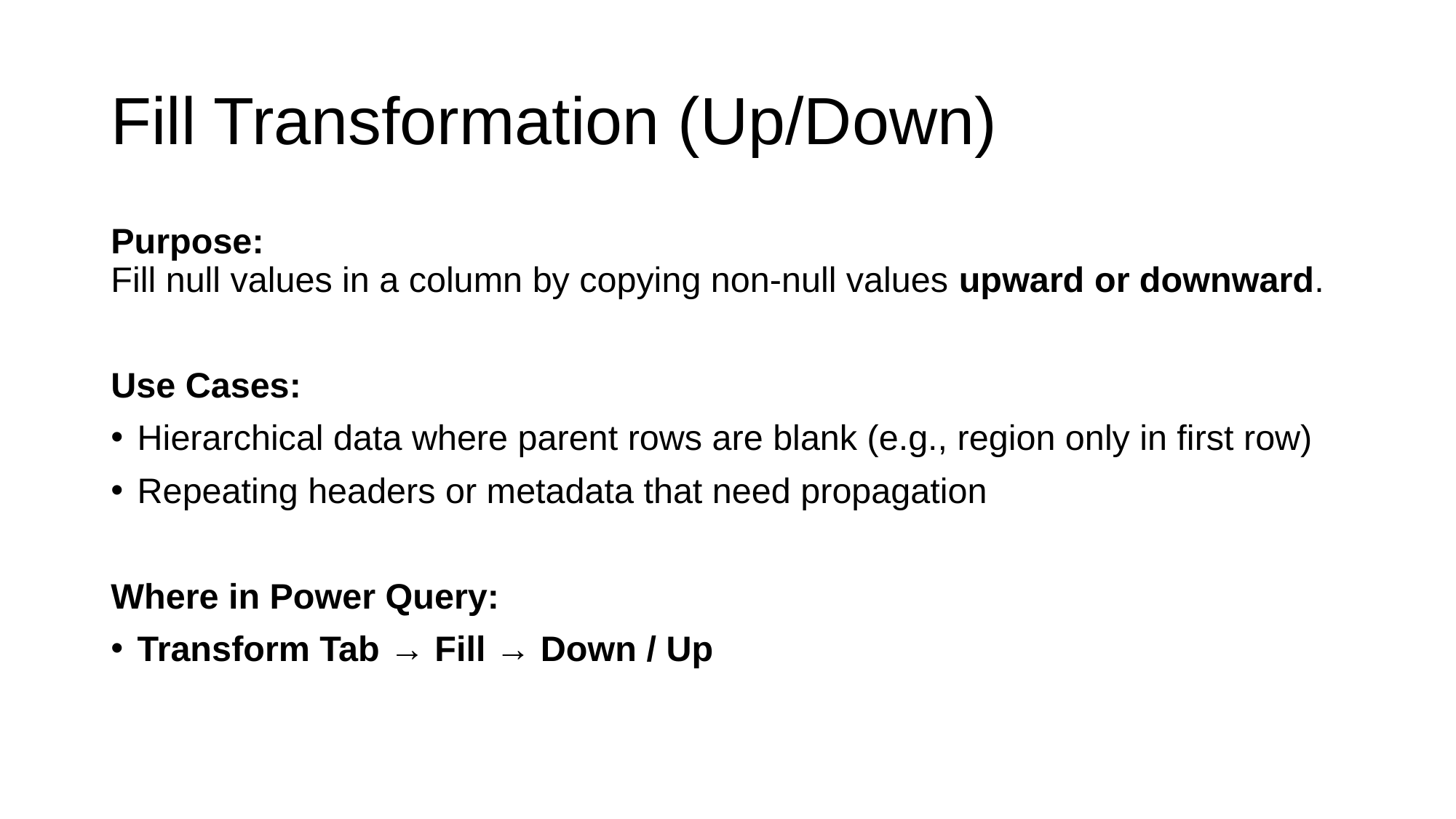

# Fill Transformation (Up/Down)
Purpose:
Fill null values in a column by copying non-null values upward or downward.

Use Cases:
Hierarchical data where parent rows are blank (e.g., region only in first row)
Repeating headers or metadata that need propagation

Where in Power Query:
Transform Tab → Fill → Down / Up